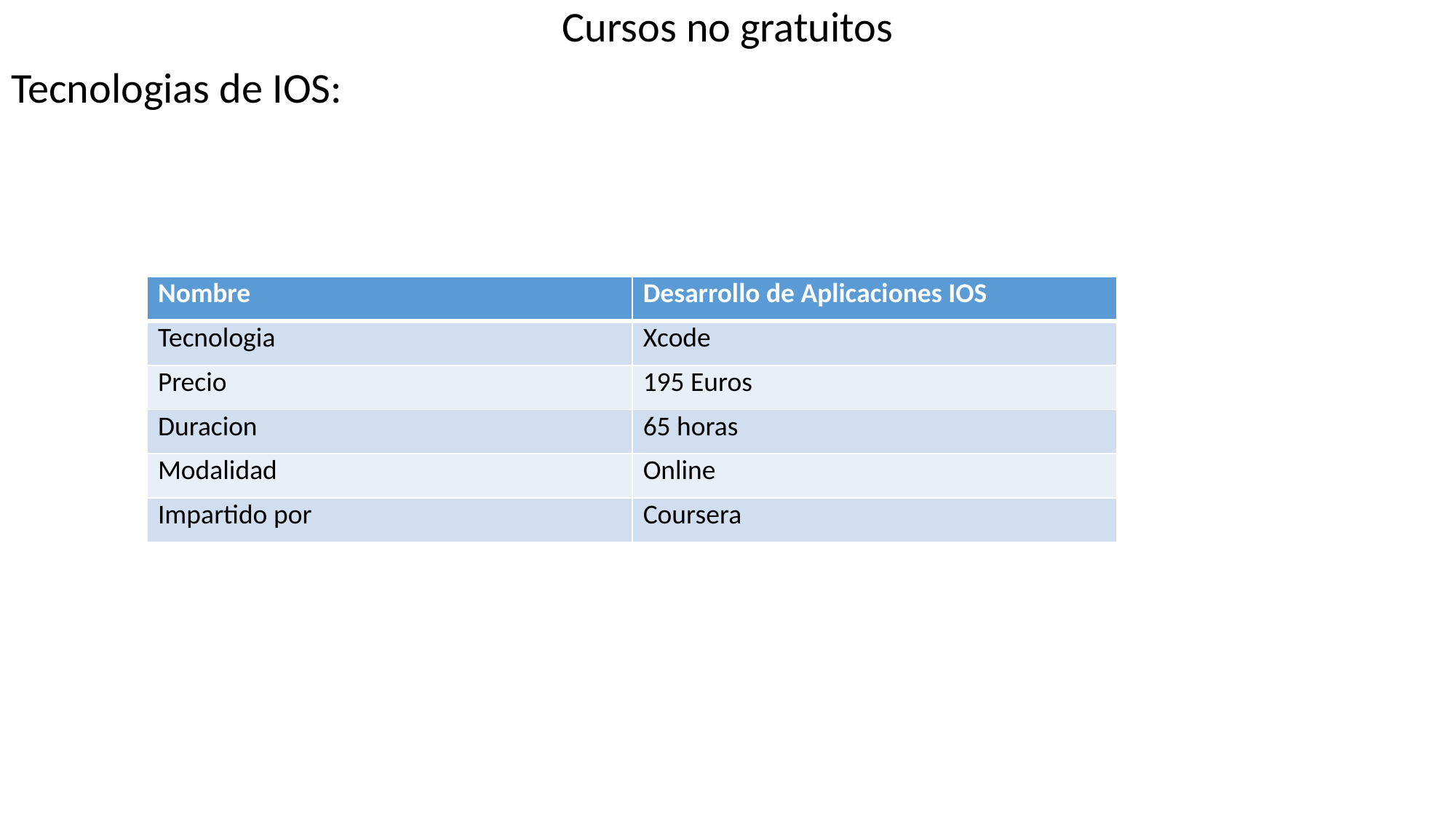

Cursos no gratuitos
Tecnologias de IOS:

| Nombre | Desarrollo de Aplicaciones IOS |
| --- | --- |
| Tecnologia | Xcode |
| Precio | 195 Euros |
| Duracion | 65 horas |
| Modalidad | Online |
| Impartido por | Coursera |